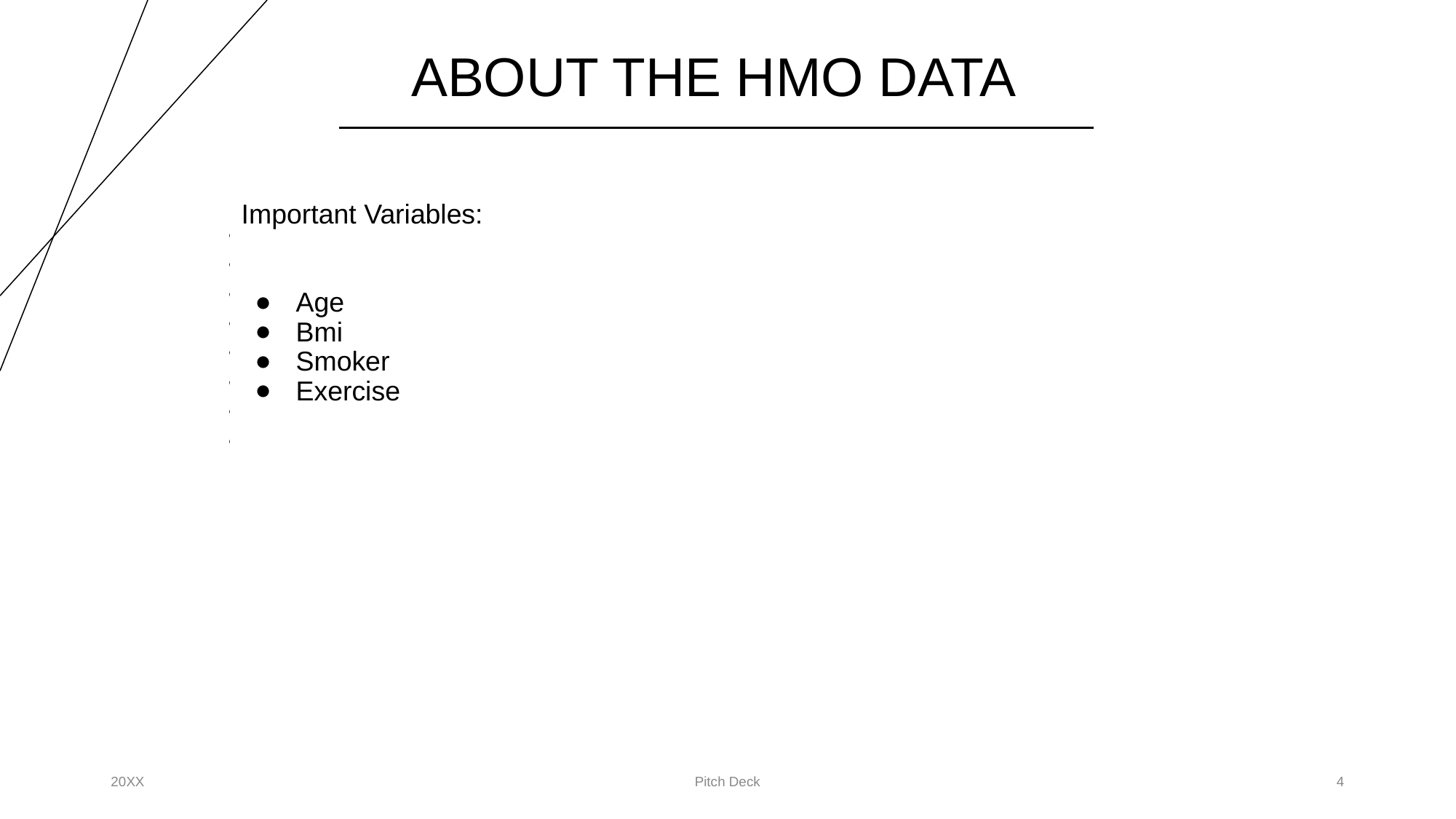

# ABOUT THE HMO DATA
Children
Yearly Physical
Married
Gender
Hypertension
Dataset Contains 14 Variables Person’s Info With 7582 Rows in 7 states of US:

Age
Location
Location Type
Exercise
Smoker
Bmi
Educational Level
Cost
Important Variables:

Age
Bmi
Smoker
Exercise

20XX
Pitch Deck
4